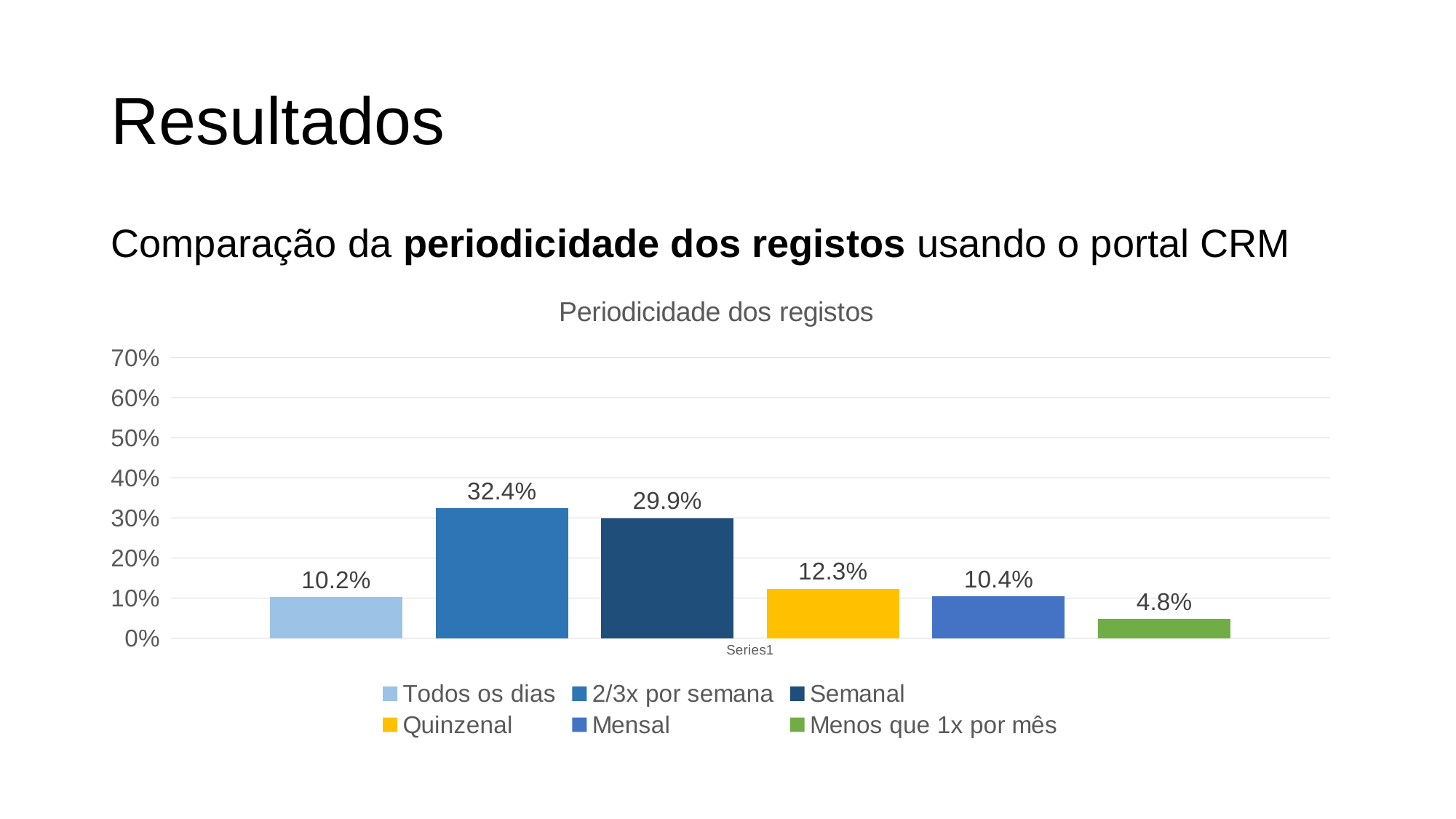

# Resultados
Comparação da periodicidade dos registos usando o portal CRM

### Chart: Periodicidade dos registos

| Category | Todos os dias | 2/3x por semana | Semanal | Quinzenal | Mensal | Menos que 1x por mês |
|---|---|---|---|---|---|---|
|  | 0.102 | 0.324 | 0.299 | 0.123 | 0.104 | 0.048 |